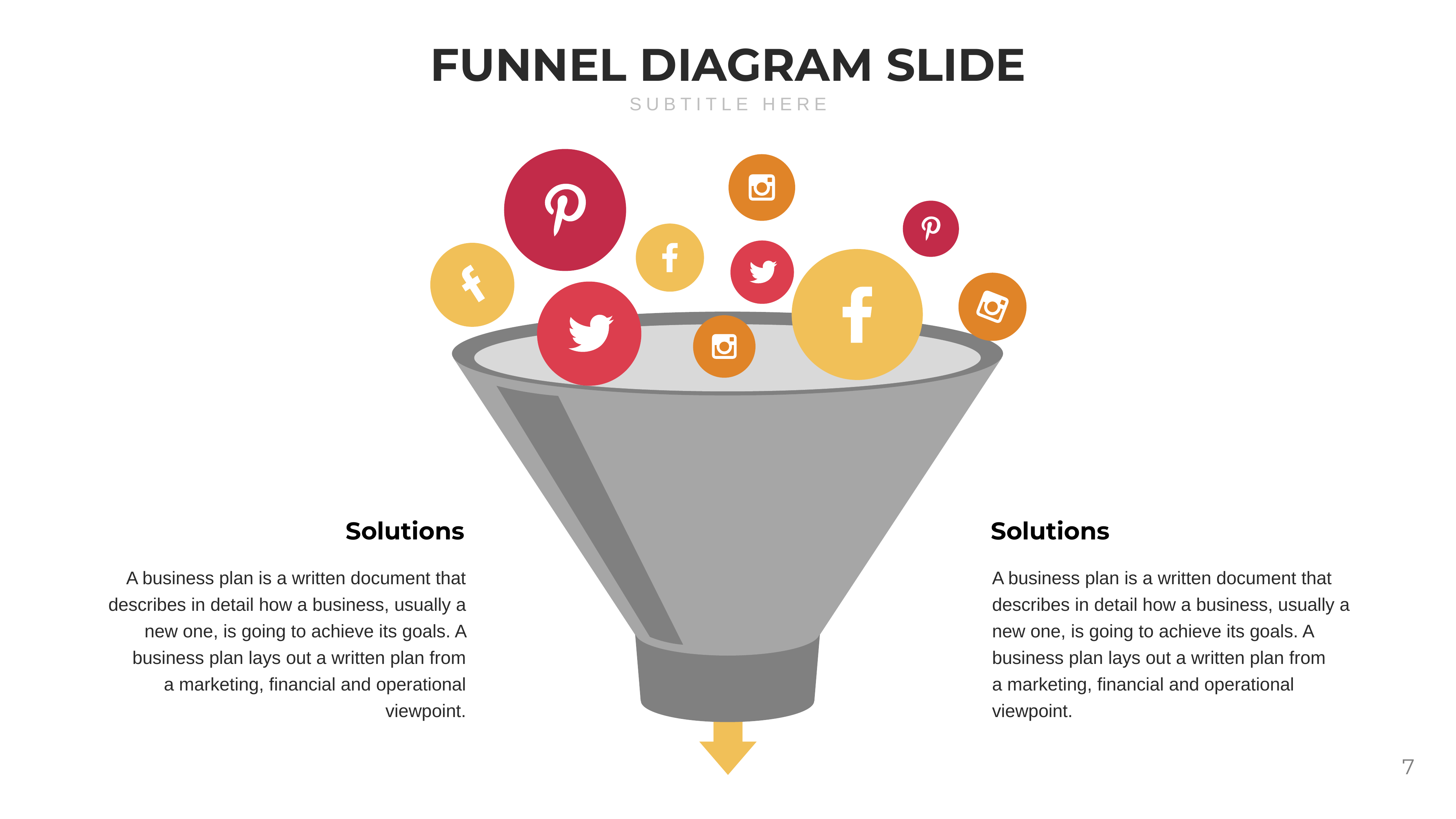

FUNNEL DIAGRAM SLIDE
SUBTITLE HERE

Solutions
Solutions
A business plan is a written document that describes in detail how a business, usually a new one, is going to achieve its goals. A business plan lays out a written plan from a marketing, financial and operational viewpoint.
A business plan is a written document that describes in detail how a business, usually a new one, is going to achieve its goals. A business plan lays out a written plan from a marketing, financial and operational viewpoint.